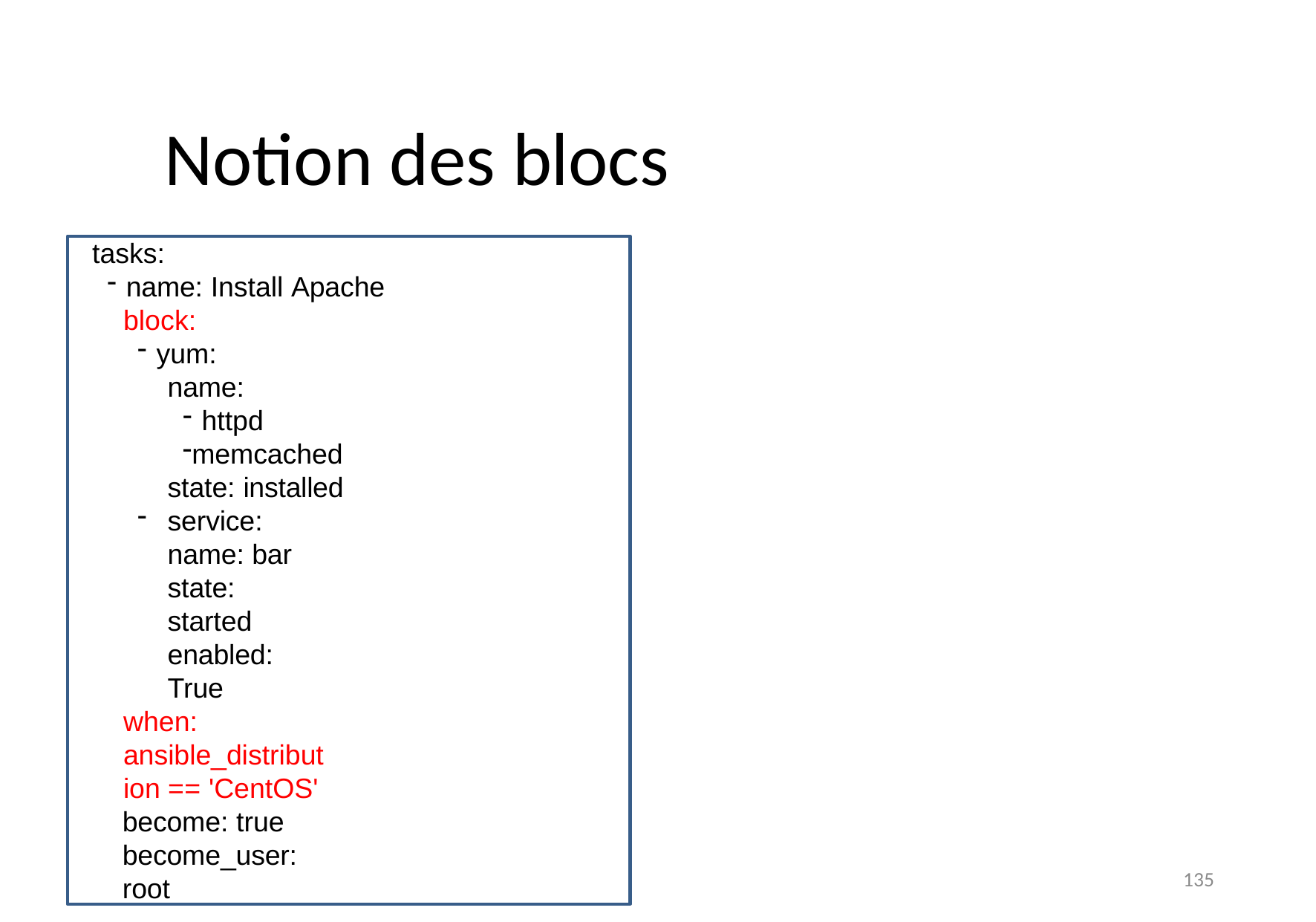

# Notion des blocs
tasks:
name: Install Apache
block:
yum:
name:
httpd
memcached  state: installed
service:  name: bar  state: started
enabled: True
when: ansible_distribution == 'CentOS'
become: true
become_user: root
135